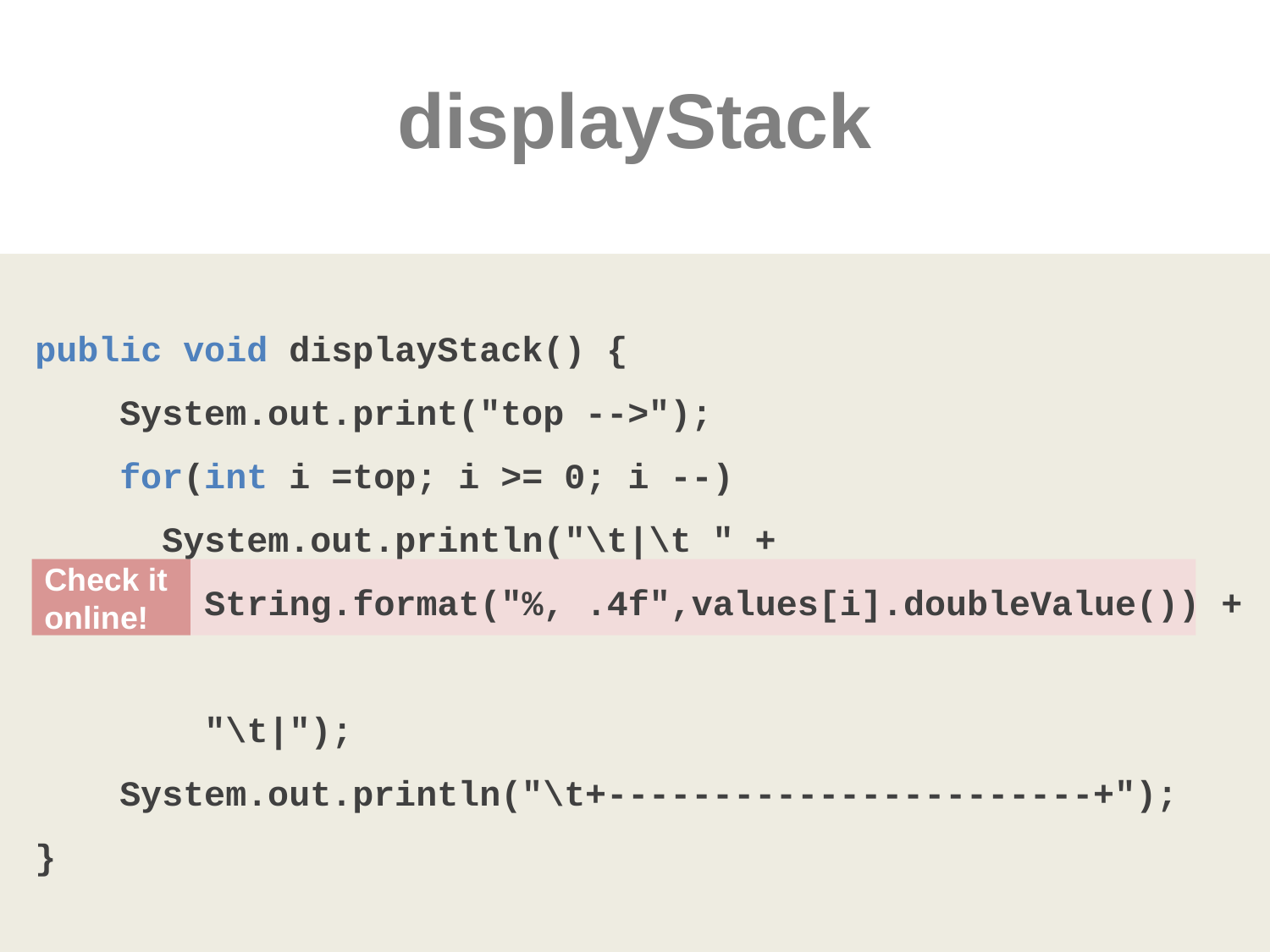

# displayStack

public void displayStack() {
    System.out.print("top -->");
    for(int i =top; i >= 0; i --)
      System.out.println("\t|\t " +
        String.format("%, .4f",values[i].doubleValue()) +
        "\t|");
    System.out.println("\t+-----------------------+");
}
Check it online!

14